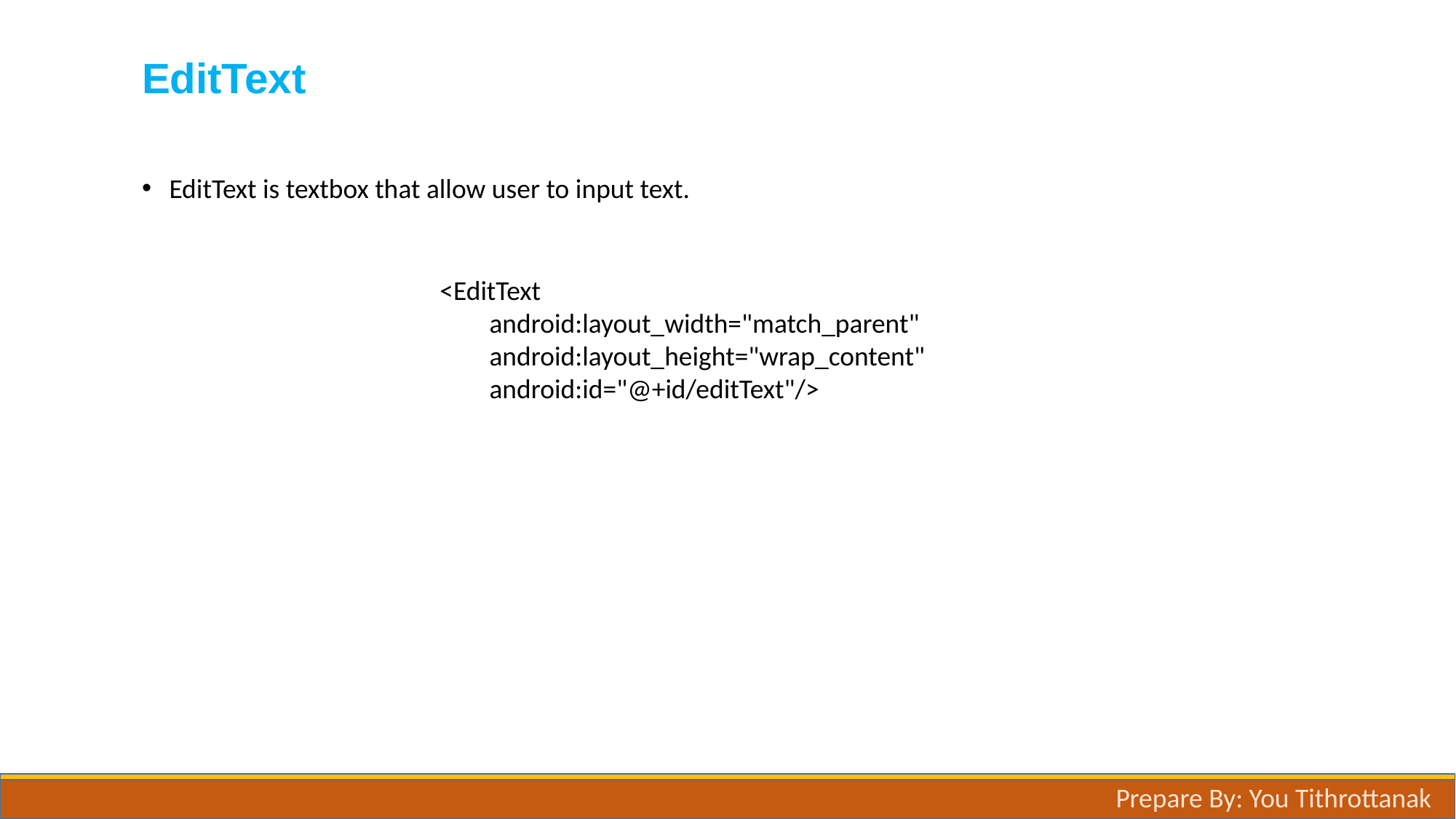

# EditText
EditText is textbox that allow user to input text.

<EditText
        android:layout_width="match_parent"
        android:layout_height="wrap_content"
        android:id="@+id/editText"/>
Prepare By: You Tithrottanak